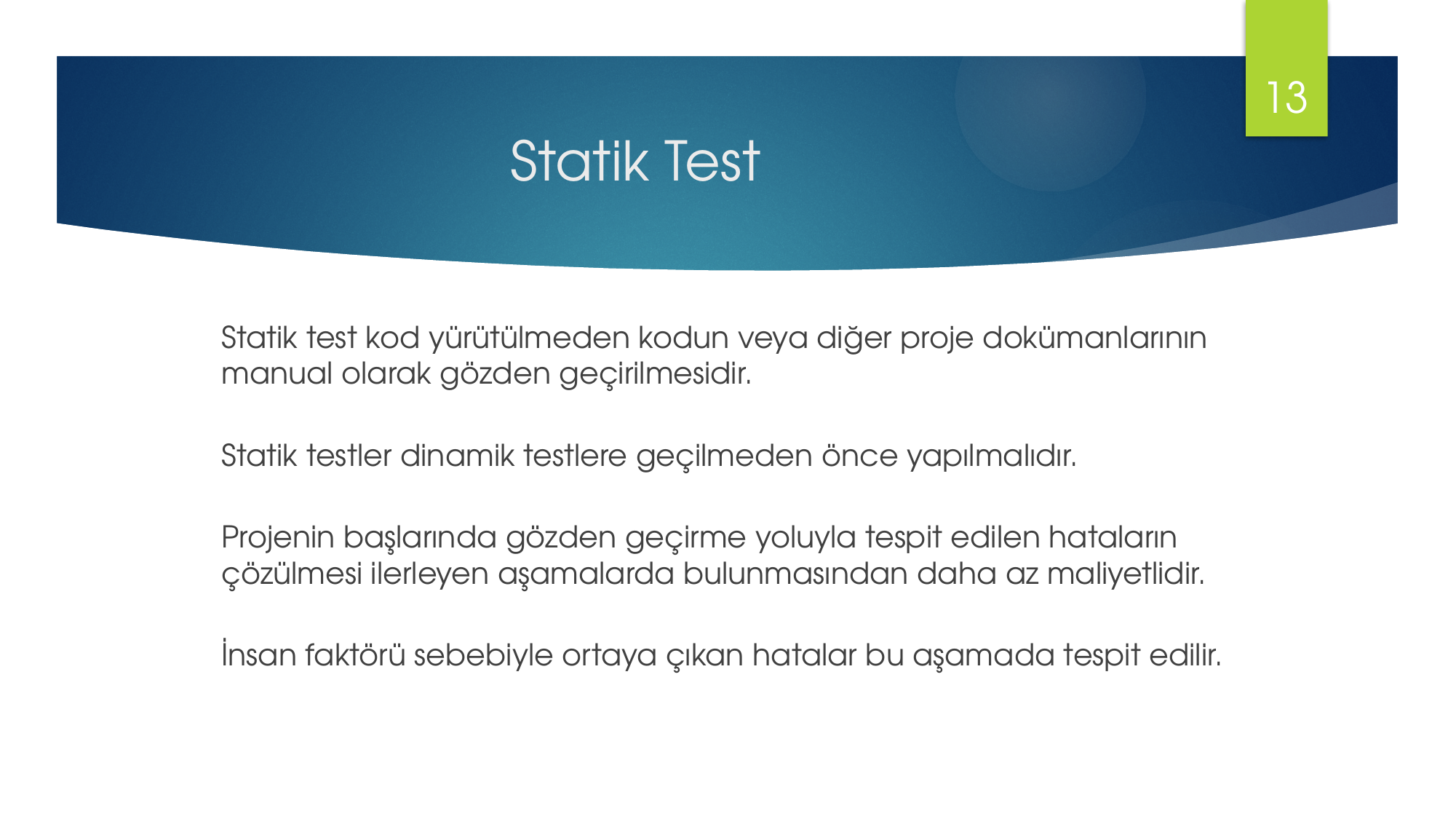

13
# Statik Test
Statik test kod yürütülmeden kodun veya diğer proje dokümanlarının manual olarak gözden geçirilmesidir.

Statik testler dinamik testlere geçilmeden önce yapılmalıdır.

Projenin başlarında gözden geçirme yoluyla tespit edilen hataların çözülmesi ilerleyen aşamalarda bulunmasından daha az maliyetlidir.

İnsan faktörü sebebiyle ortaya çıkan hatalar bu aşamada tespit edilir.